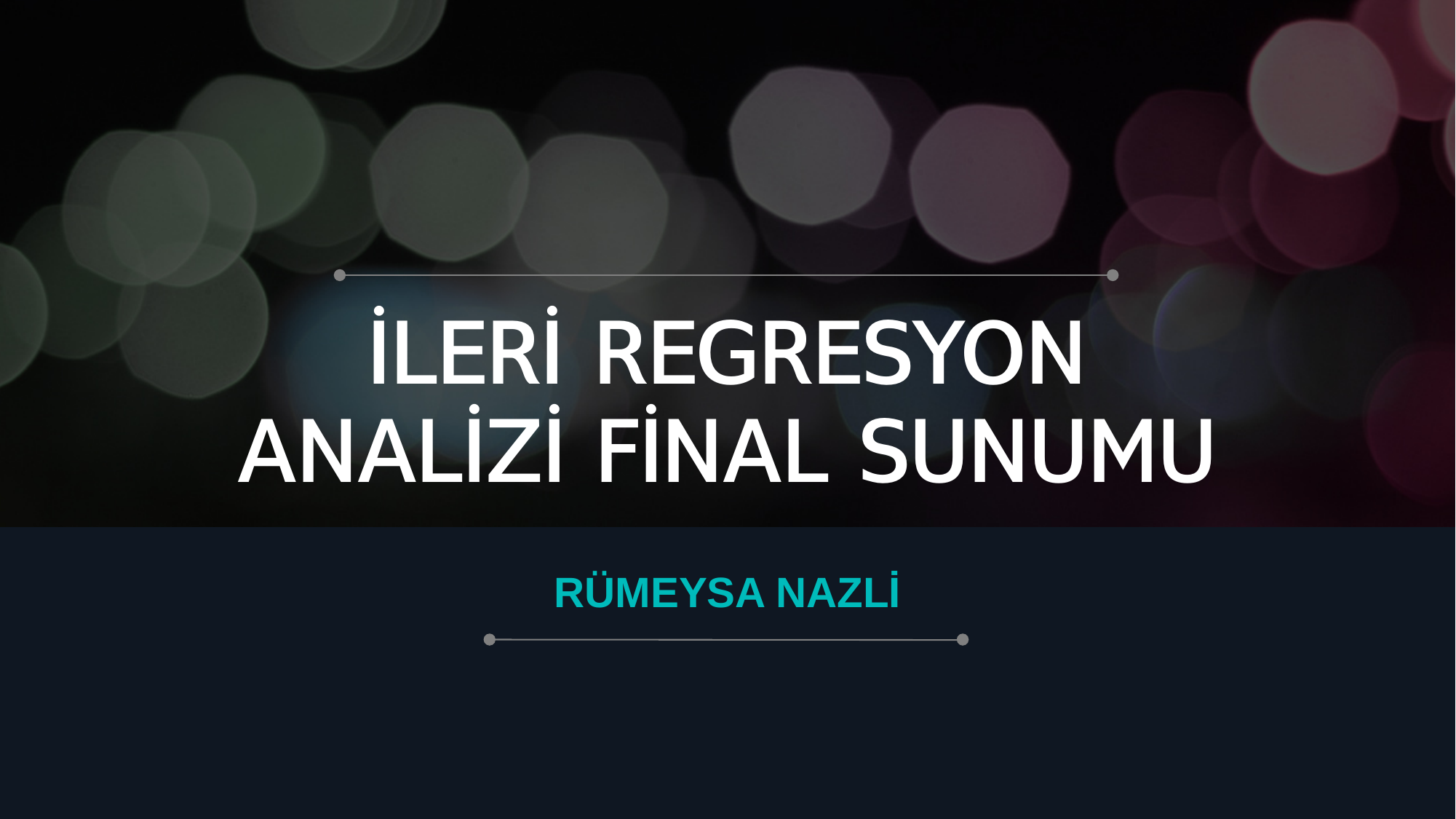

# İLERİ REGRESYON ANALİZİ FİNAL SUNUMU
RÜMEYSA NAZLİ